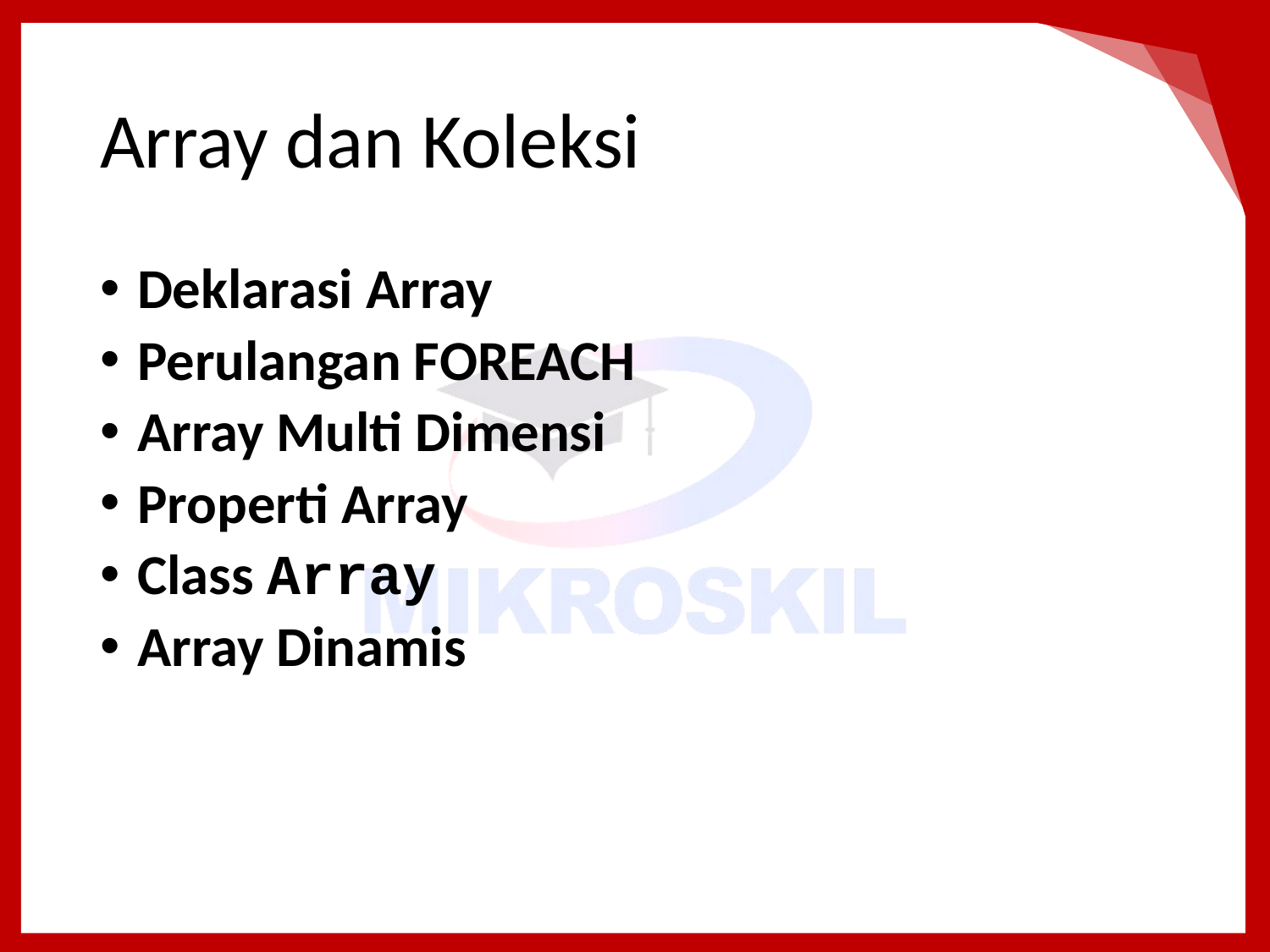

# Array dan Koleksi
Deklarasi Array
Perulangan FOREACH
Array Multi Dimensi
Properti Array
Class Array
Array Dinamis